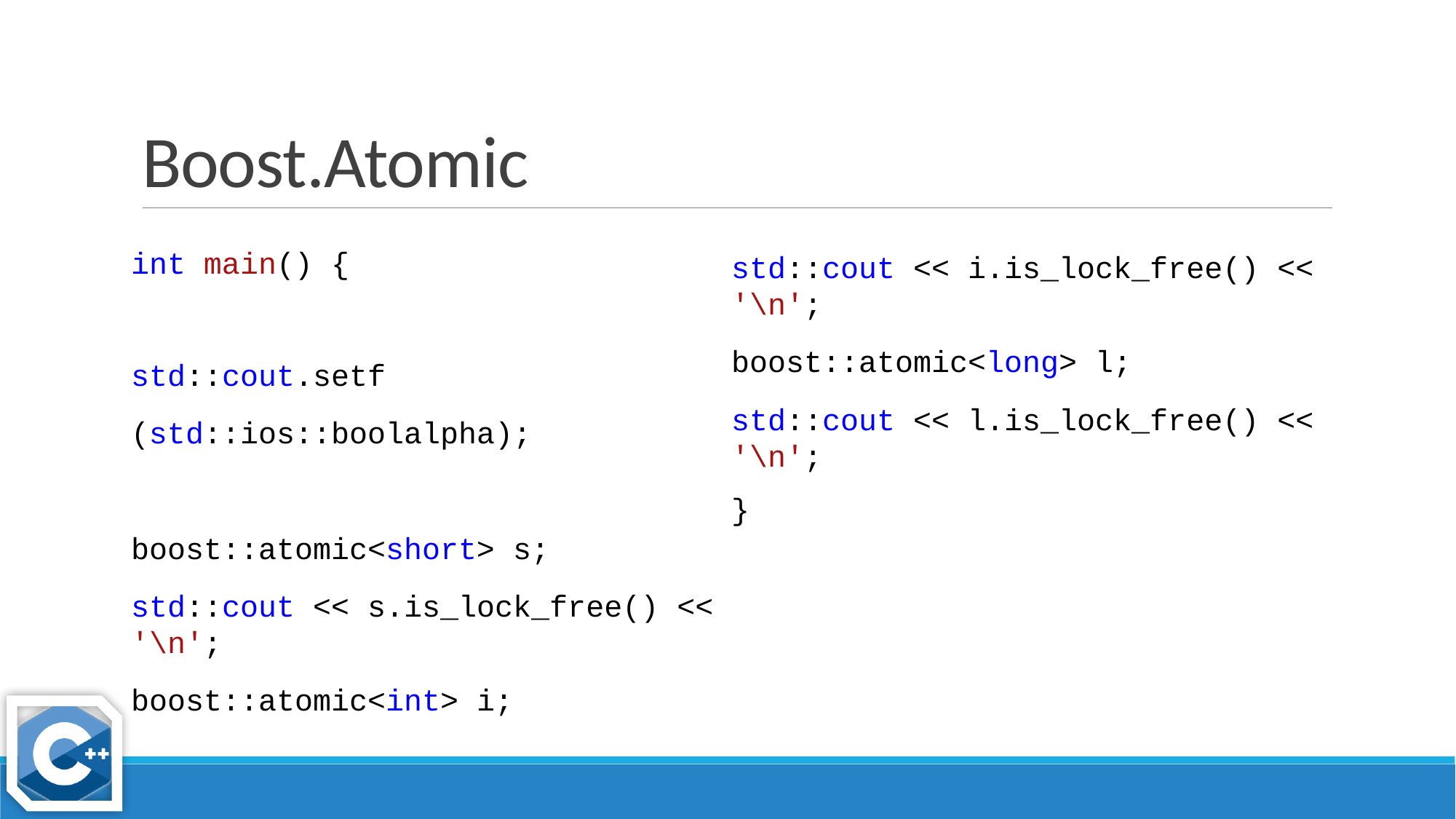

# Boost.Atomic
int main() {

std::cout.setf
(std::ios::boolalpha);

boost::atomic<short> s;
std::cout << s.is_lock_free() << '\n';
boost::atomic<int> i;
std::cout << i.is_lock_free() << '\n';
boost::atomic<long> l;
std::cout << l.is_lock_free() << '\n';
}